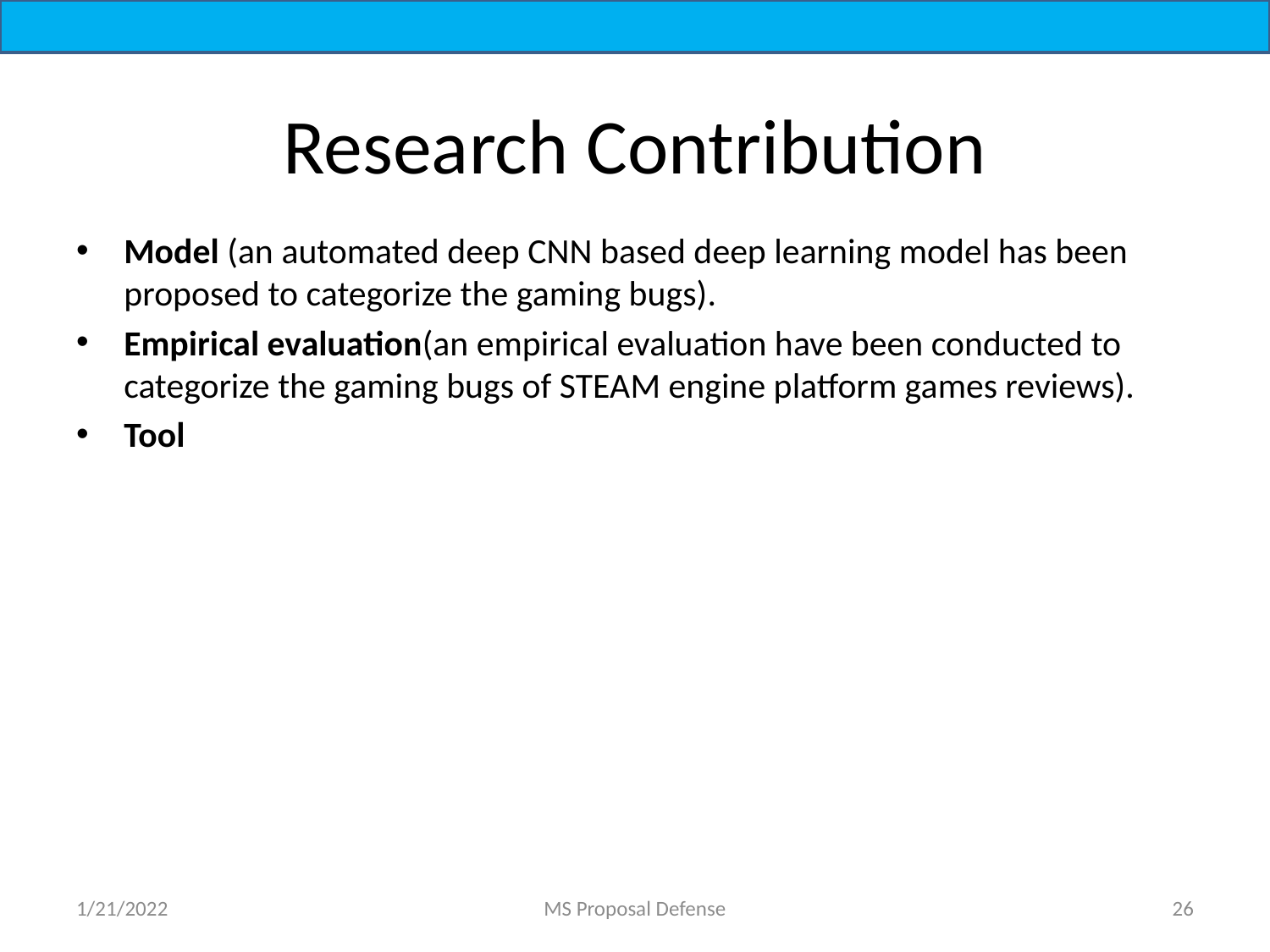

# Research Contribution
Model (an automated deep CNN based deep learning model has been proposed to categorize the gaming bugs).
Empirical evaluation(an empirical evaluation have been conducted to categorize the gaming bugs of STEAM engine platform games reviews).
Tool
1/21/2022
MS Proposal Defense
26